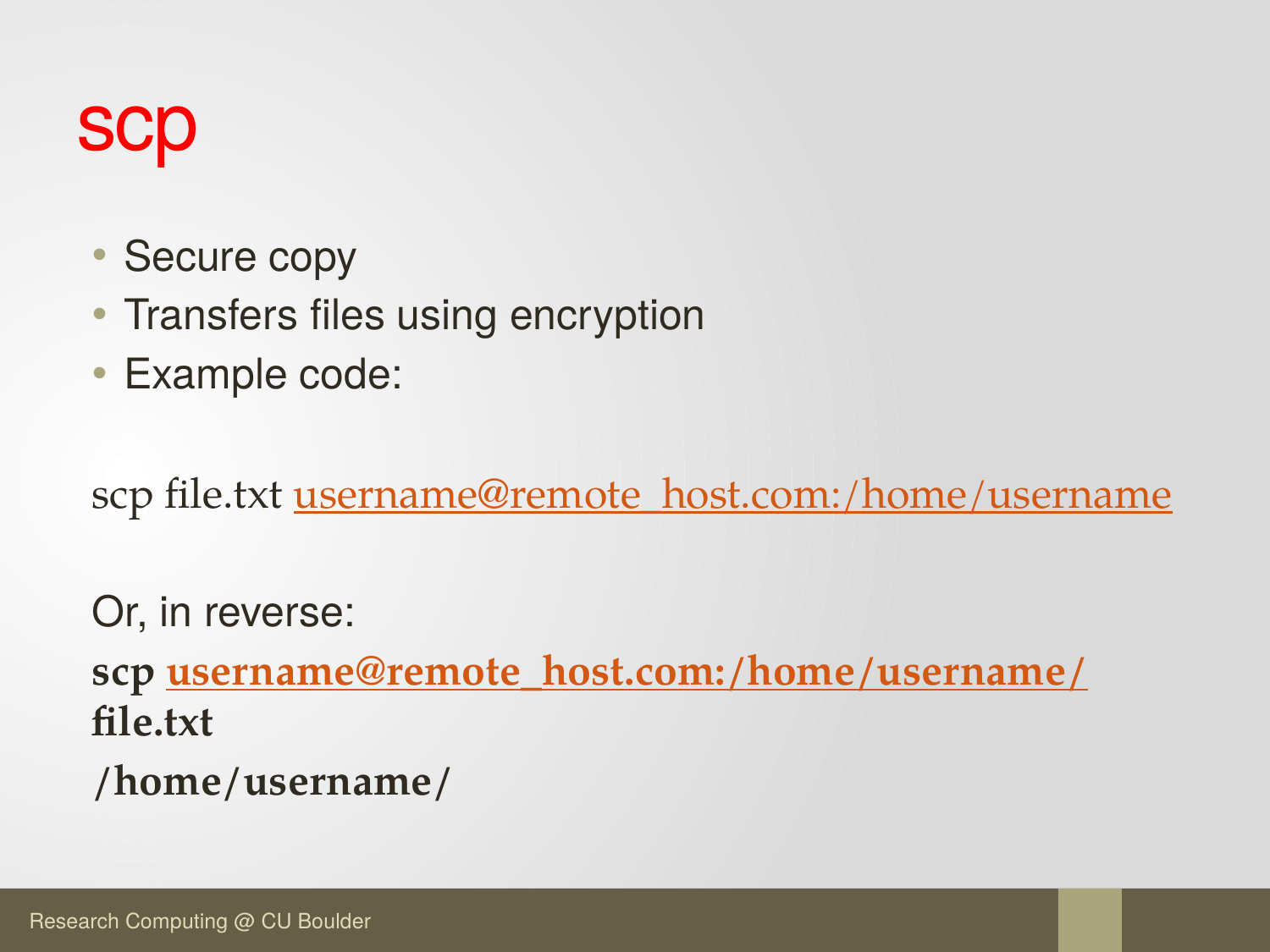

# scp
Secure copy
Transfers files using encryption
Example code:

scp file.txt username@remote_host.com:/home/username

Or, in reverse:
scp username@remote_host.com:/home/username/file.txt
/home/username/